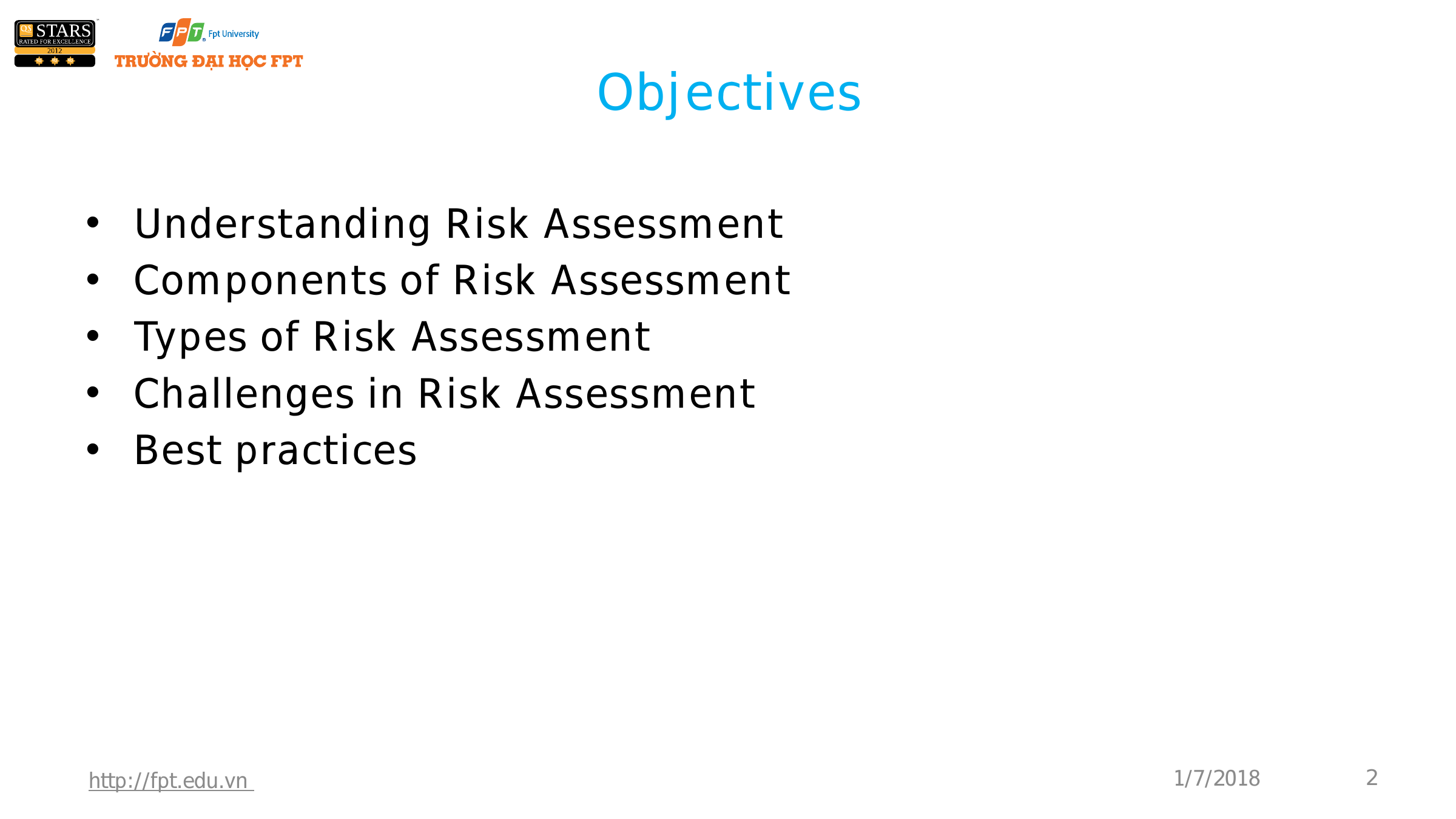

# Objectives
Understanding Risk Assessment
Components of Risk Assessment
Types of Risk Assessment
Challenges in Risk Assessment
Best practices

http://fpt.edu.vn
1/7/2018
2